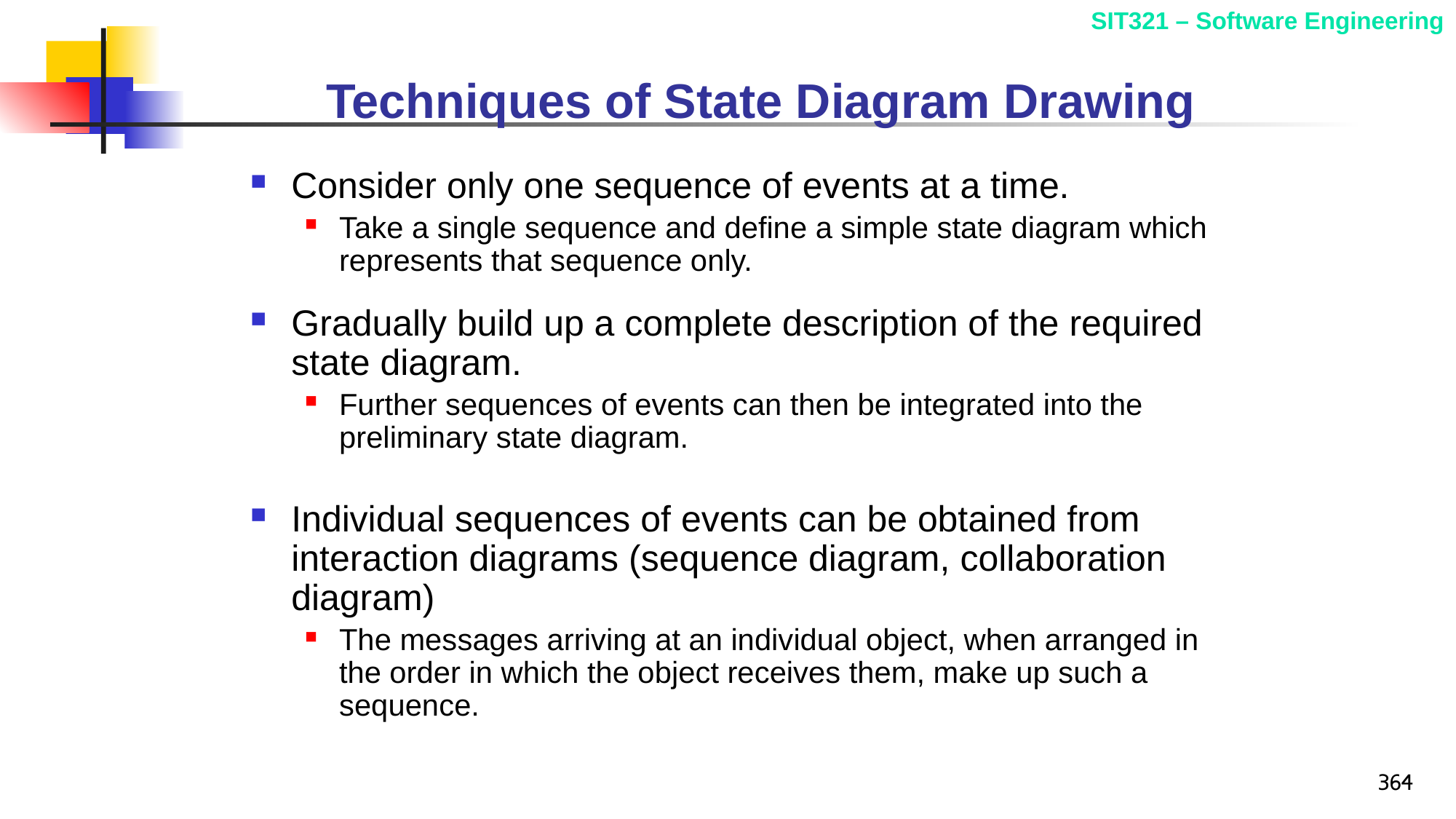

# Techniques of State Diagram Drawing
Consider only one sequence of events at a time.
Take a single sequence and define a simple state diagram which represents that sequence only.

Gradually build up a complete description of the required state diagram.
Further sequences of events can then be integrated into the preliminary state diagram.

Individual sequences of events can be obtained from interaction diagrams (sequence diagram, collaboration diagram)
The messages arriving at an individual object, when arranged in the order in which the object receives them, make up such a sequence.
364